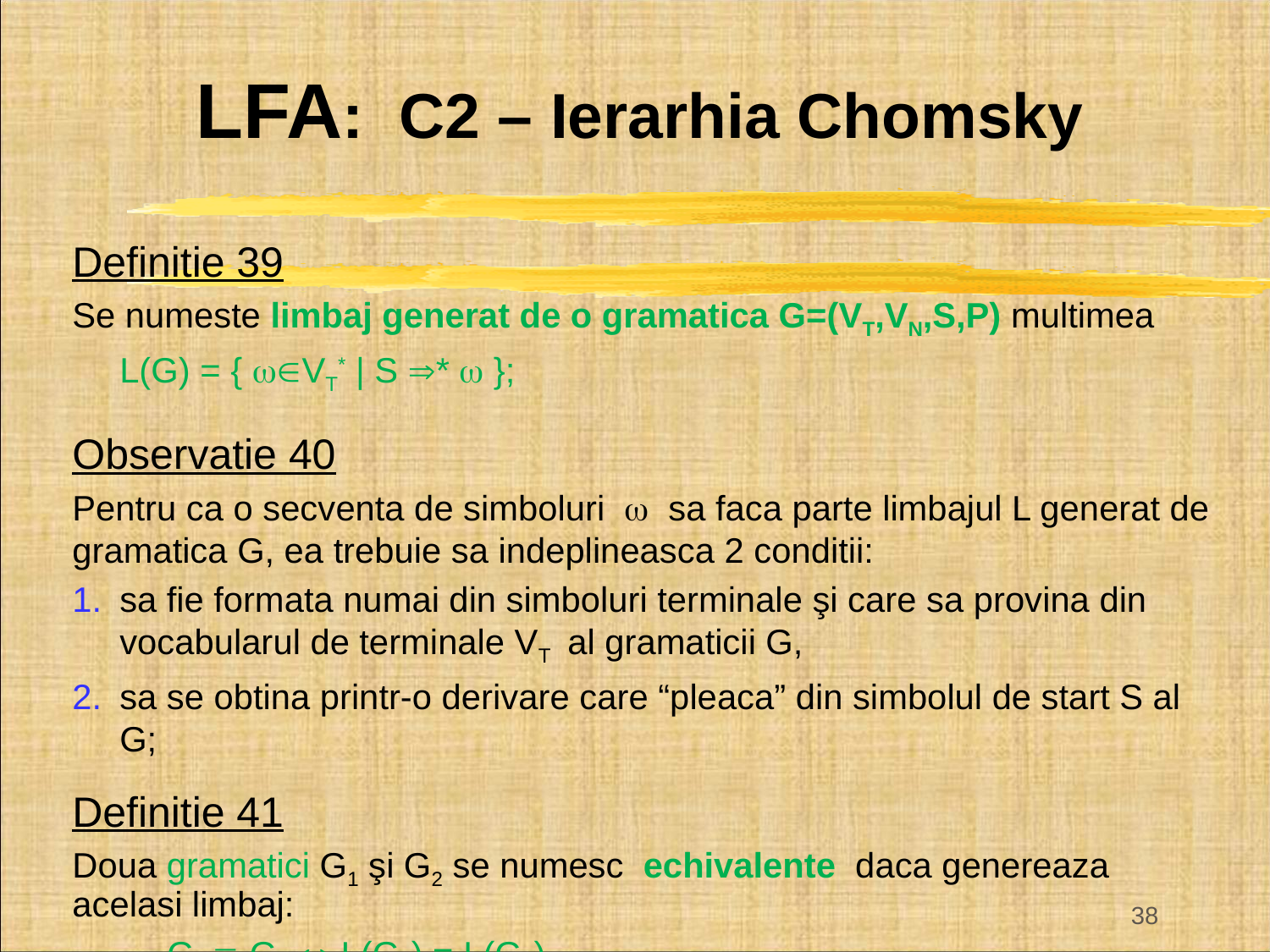

# LFA:  C2 – Ierarhia Chomsky
Definitie 39
Se numeste limbaj generat de o gramatica G=(VT,VN,S,P) multimea
L(G) = { ω∈VT* | S ⇒* ω };
Observatie 40
Pentru ca o secventa de simboluri  ω  sa faca parte limbajul L generat de gramatica G, ea trebuie sa indeplineasca 2 conditii:
sa fie formata numai din simboluri terminale şi care sa provina din vocabularul de terminale VT   al gramaticii G,
sa se obtina printr-o derivare care “pleaca” din simbolul de start S al G;
Definitie 41
Doua gramatici G1 şi G2 se numesc  echivalente  daca genereaza acelasi limbaj:
G1 ≡ G2 ⇔ L(G1) = L(G2) .

38